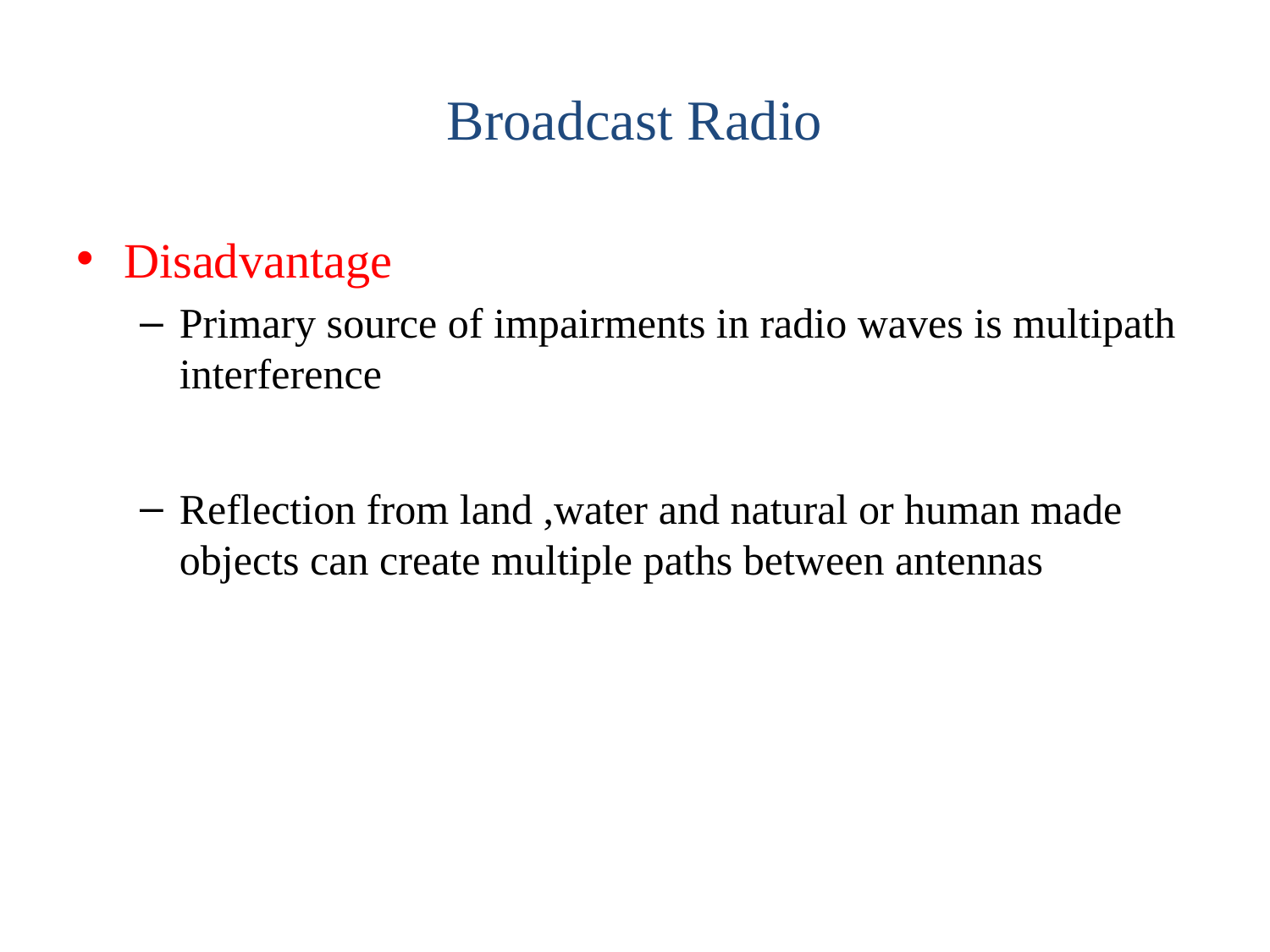

# Broadcast Radio
Disadvantage
Primary source of impairments in radio waves is multipath interference

Reflection from land ,water and natural or human made objects can create multiple paths between antennas